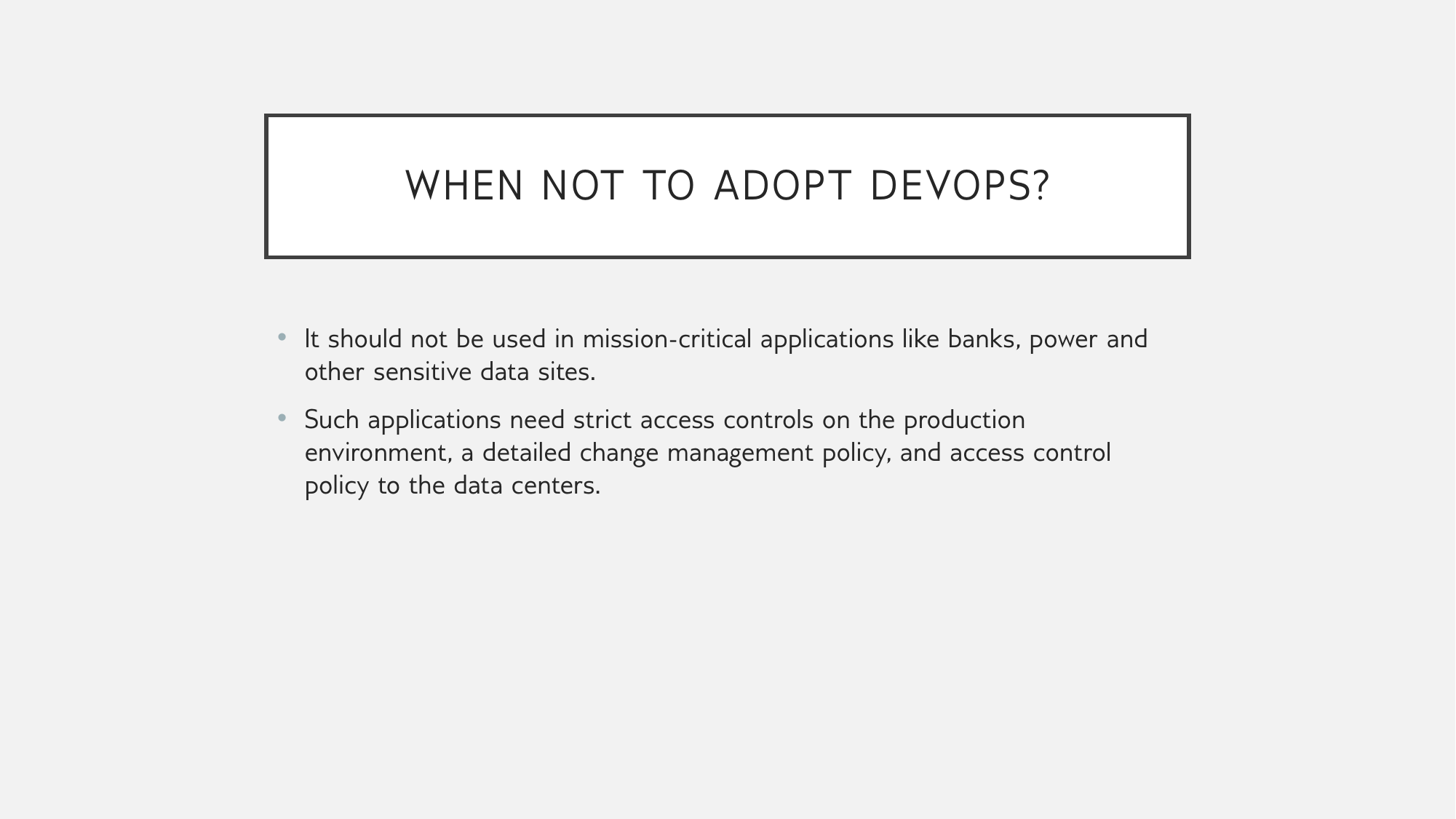

# When not to adopt DevOps?
It should not be used in mission-critical applications like banks, power and other sensitive data sites.
Such applications need strict access controls on the production environment, a detailed change management policy, and access control policy to the data centers.